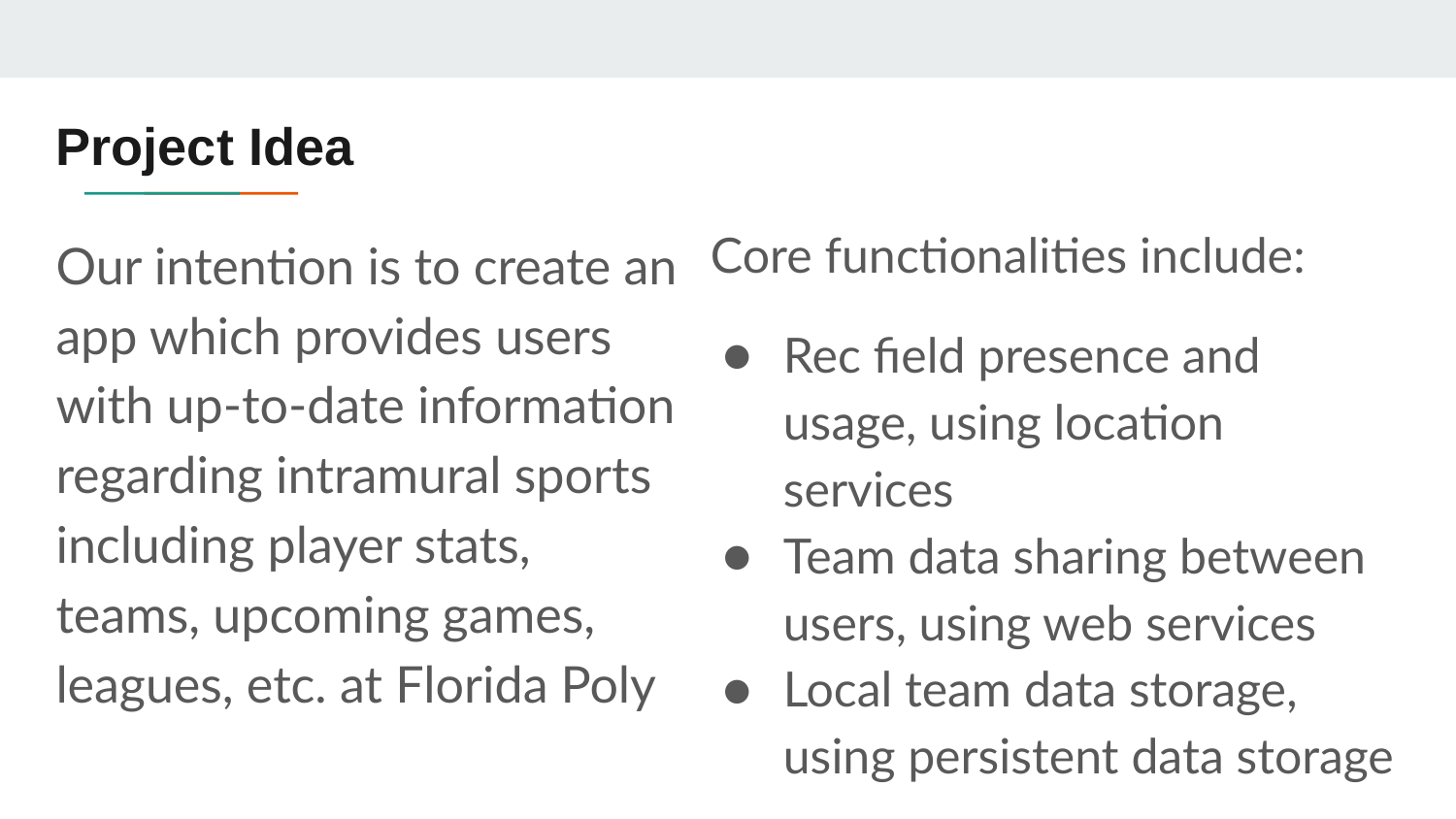

# Project Idea
Our intention is to create an app which provides users with up-to-date information regarding intramural sports including player stats, teams, upcoming games, leagues, etc. at Florida Poly
Core functionalities include:
Rec field presence and usage, using location services
Team data sharing between users, using web services
Local team data storage, using persistent data storage